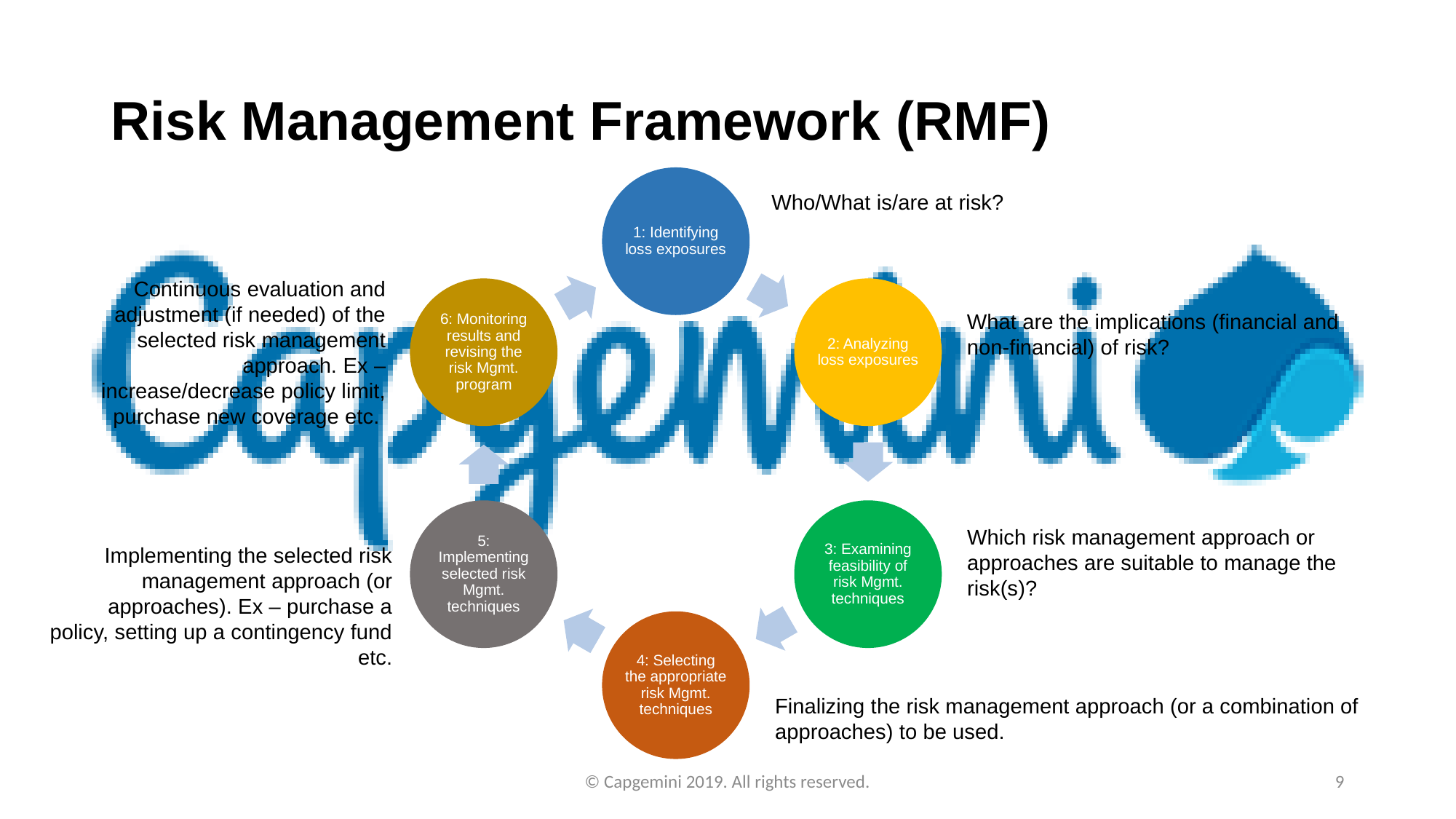

# Risk Management Framework (RMF)
1: Identifying loss exposures

2: Analyzing loss exposures

3: Examining feasibility of risk Mgmt. techniques

4: Selecting the appropriate risk Mgmt. techniques

5: Implementing selected risk Mgmt. techniques

6: Monitoring results and revising the risk Mgmt. program

Who/What is/are at risk?
Continuous evaluation and adjustment (if needed) of the selected risk management approach. Ex – increase/decrease policy limit, purchase new coverage etc.
What are the implications (financial and non-financial) of risk?
Which risk management approach or approaches are suitable to manage the risk(s)?
Implementing the selected risk management approach (or approaches). Ex – purchase a policy, setting up a contingency fund etc.
Finalizing the risk management approach (or a combination of approaches) to be used.
© Capgemini 2019. All rights reserved.
9